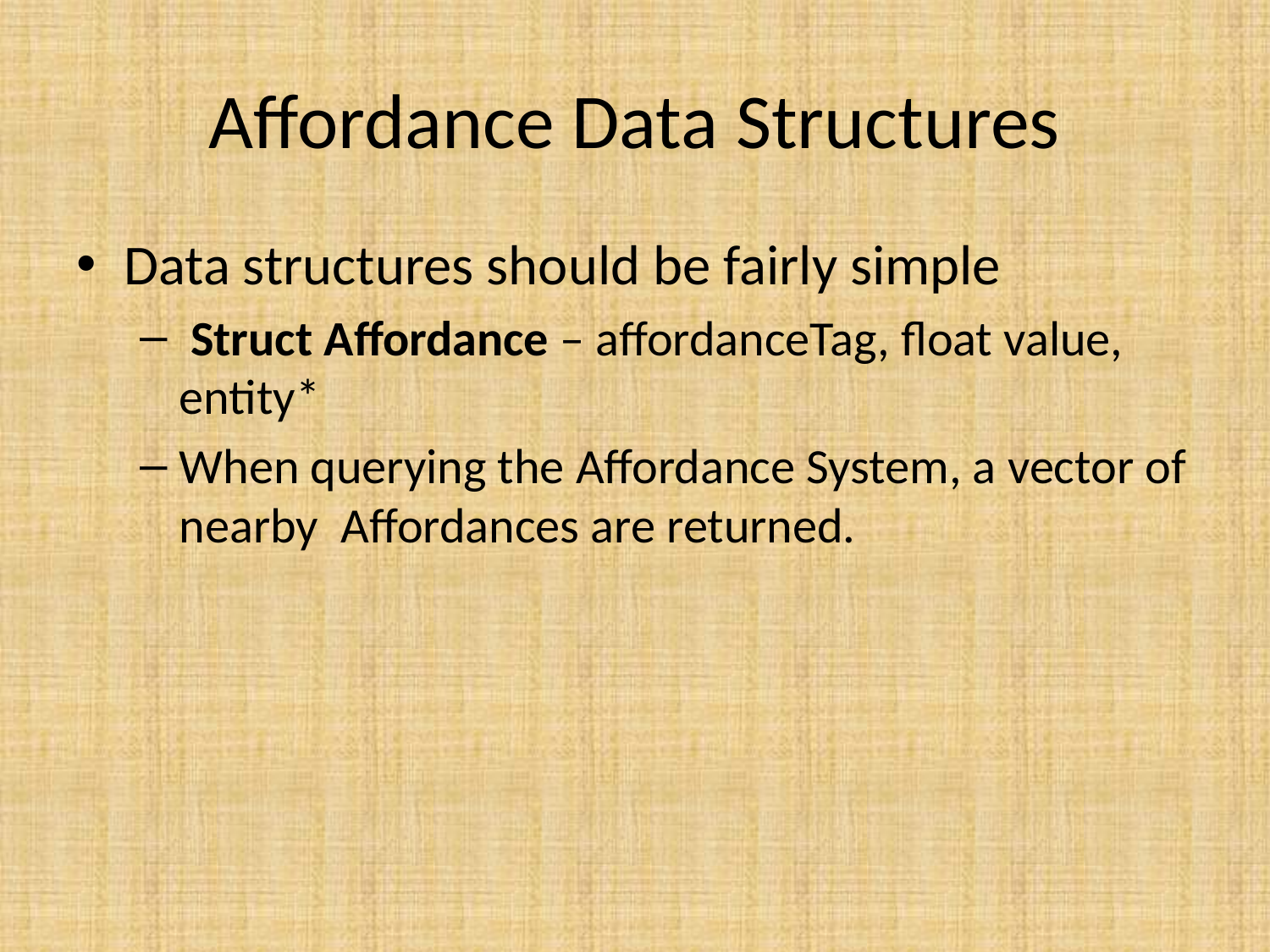

# Affordance Data Structures
Data structures should be fairly simple
 Struct Affordance – affordanceTag, float value, entity*
When querying the Affordance System, a vector of nearby  Affordances are returned.